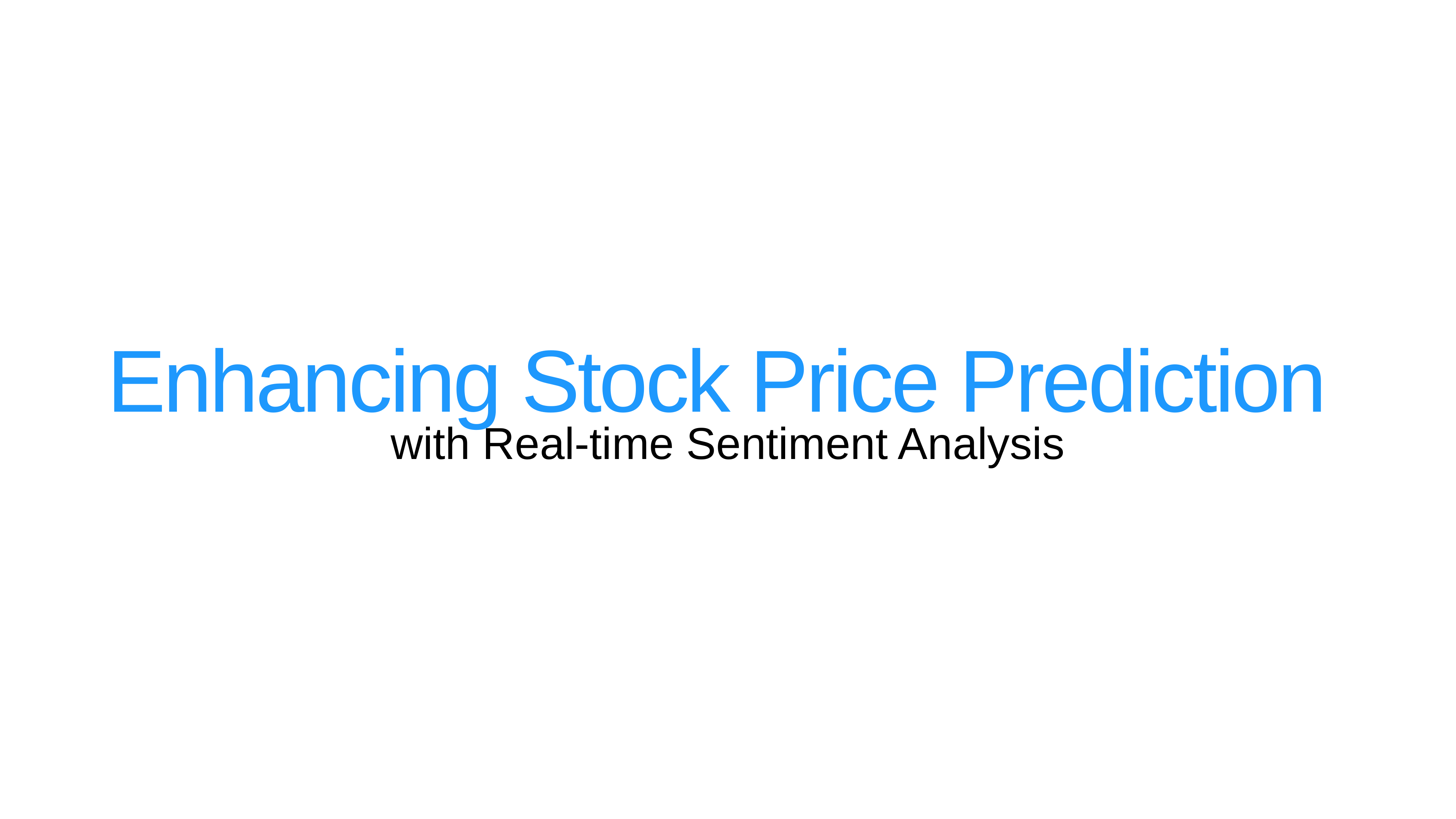

# Enhancing Stock Price Prediction
with Real-time Sentiment Analysis